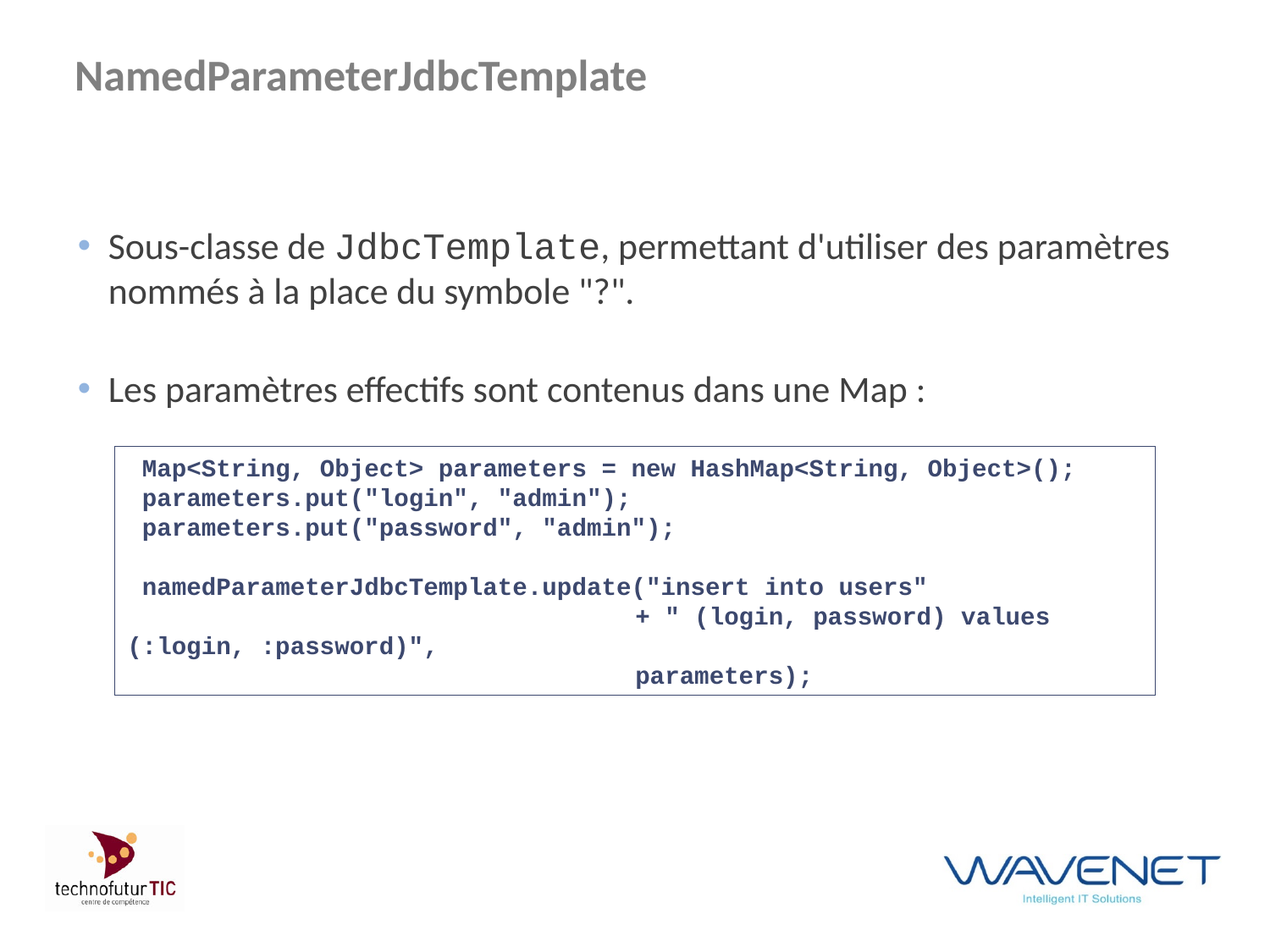

# NamedParameterJdbcTemplate
Sous-classe de JdbcTemplate, permettant d'utiliser des paramètres nommés à la place du symbole "?".

Les paramètres effectifs sont contenus dans une Map :
 Map<String, Object> parameters = new HashMap<String, Object>();
 parameters.put("login", "admin");
 parameters.put("password", "admin");

 namedParameterJdbcTemplate.update("insert into users"
				+ " (login, password) values (:login, :password)",
				parameters);